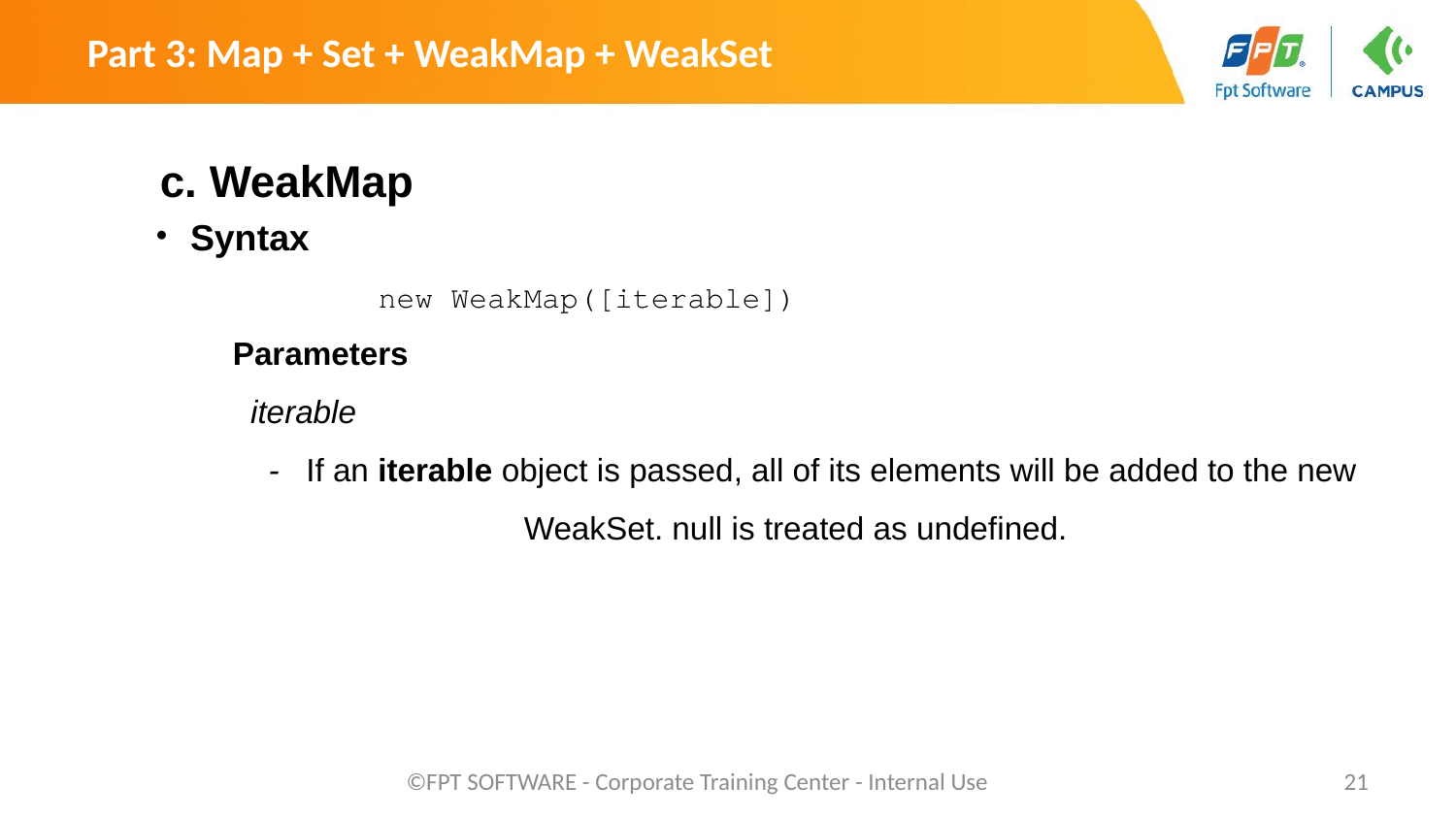

Part 3: Map + Set + WeakMap + WeakSet
c. WeakMap
Syntax
		new WeakMap([iterable])
	Parameters
	  iterable
	    -   If an iterable object is passed, all of its elements will be added to the new 			WeakSet. null is treated as undefined.

©FPT SOFTWARE - Corporate Training Center - Internal Use
21